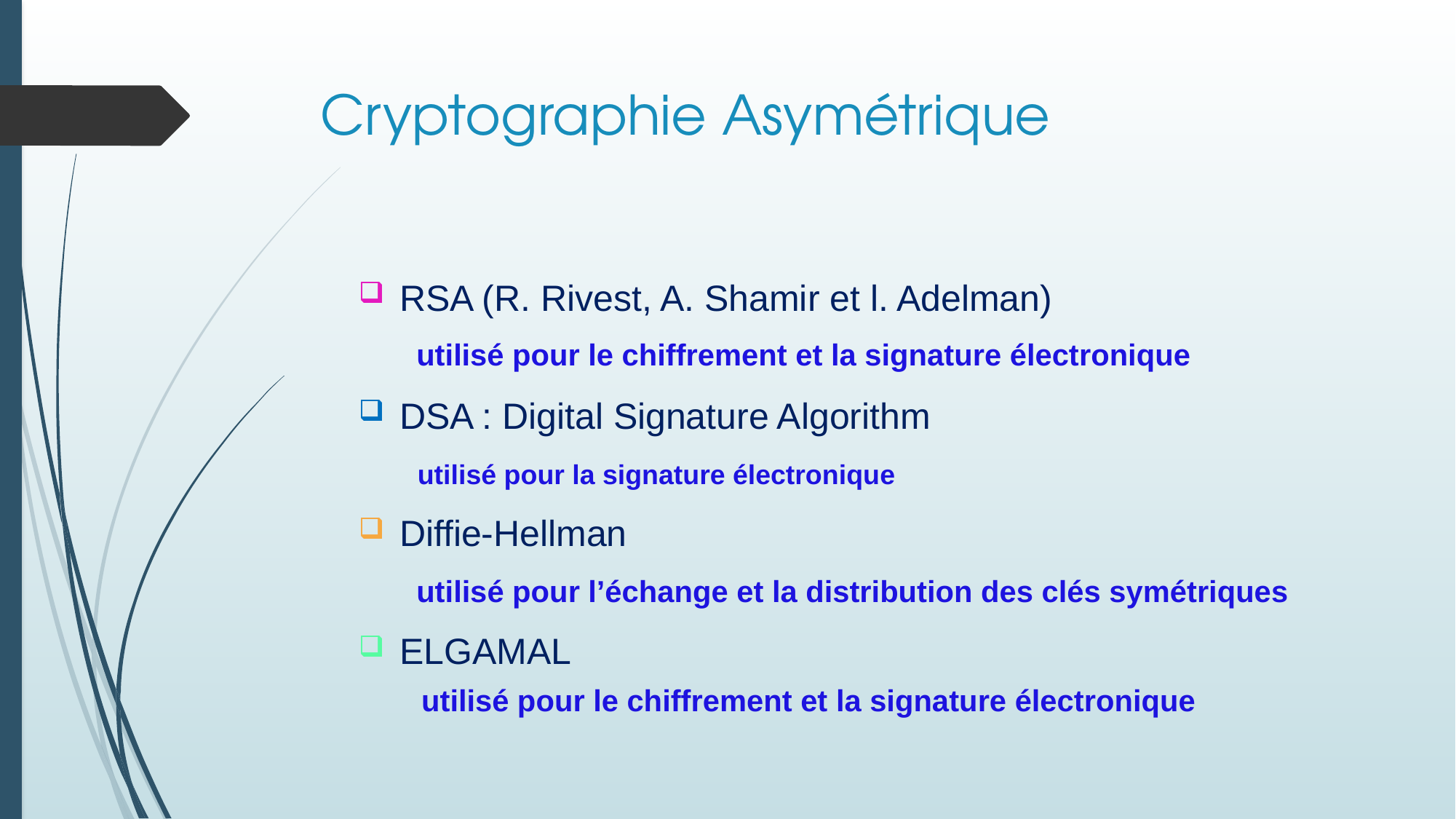

# Cryptographie Asymétrique
RSA (R. Rivest, A. Shamir et l. Adelman)

DSA : Digital Signature Algorithm

Diffie-Hellman

ELGAMAL

utilisé pour le chiffrement et la signature électronique
utilisé pour la signature électronique
utilisé pour l’échange et la distribution des clés symétriques
utilisé pour le chiffrement et la signature électronique